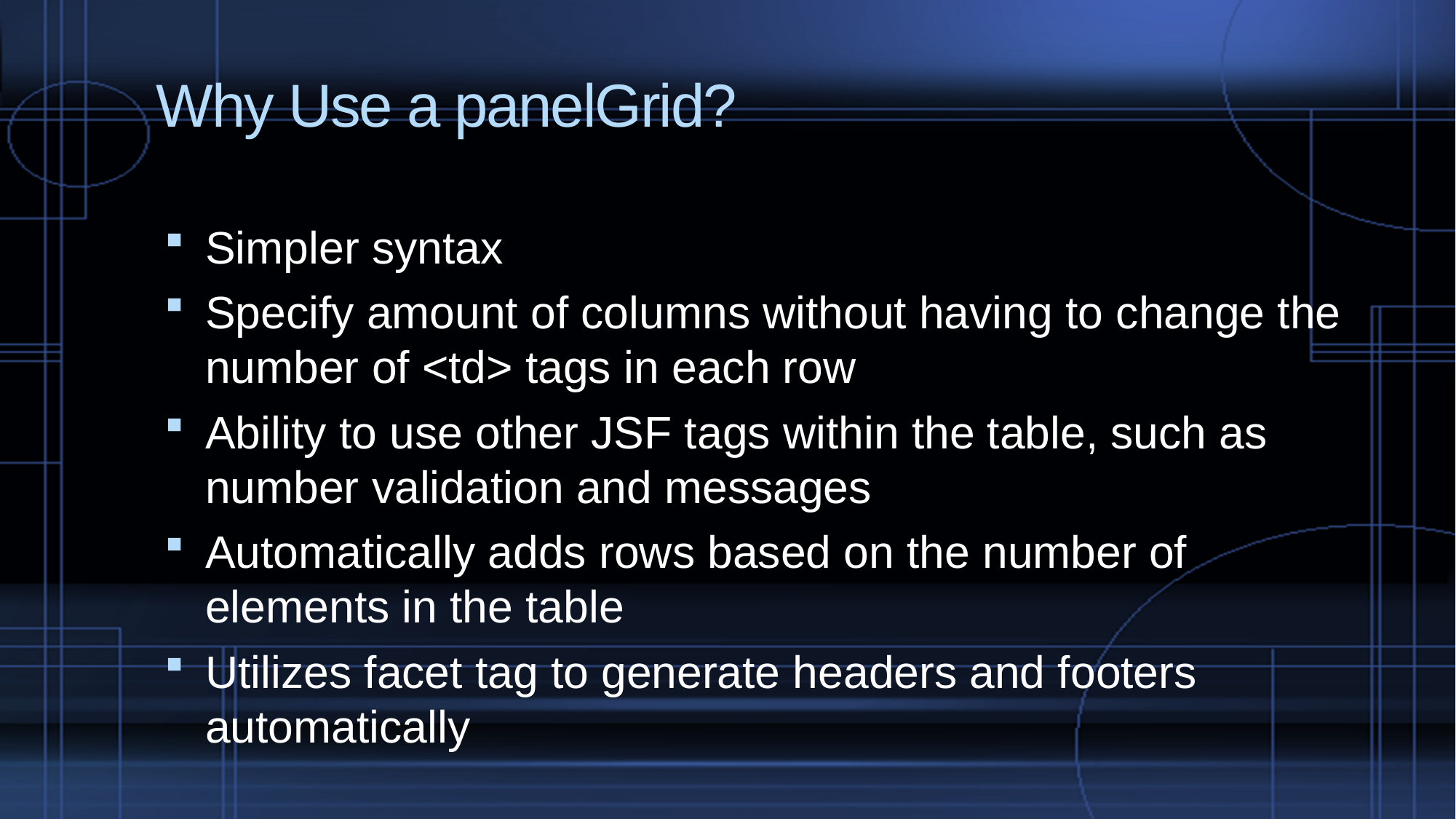

# Why Use a panelGrid?
Simpler syntax
Specify amount of columns without having to change the number of <td> tags in each row
Ability to use other JSF tags within the table, such as number validation and messages
Automatically adds rows based on the number of elements in the table
Utilizes facet tag to generate headers and footers automatically